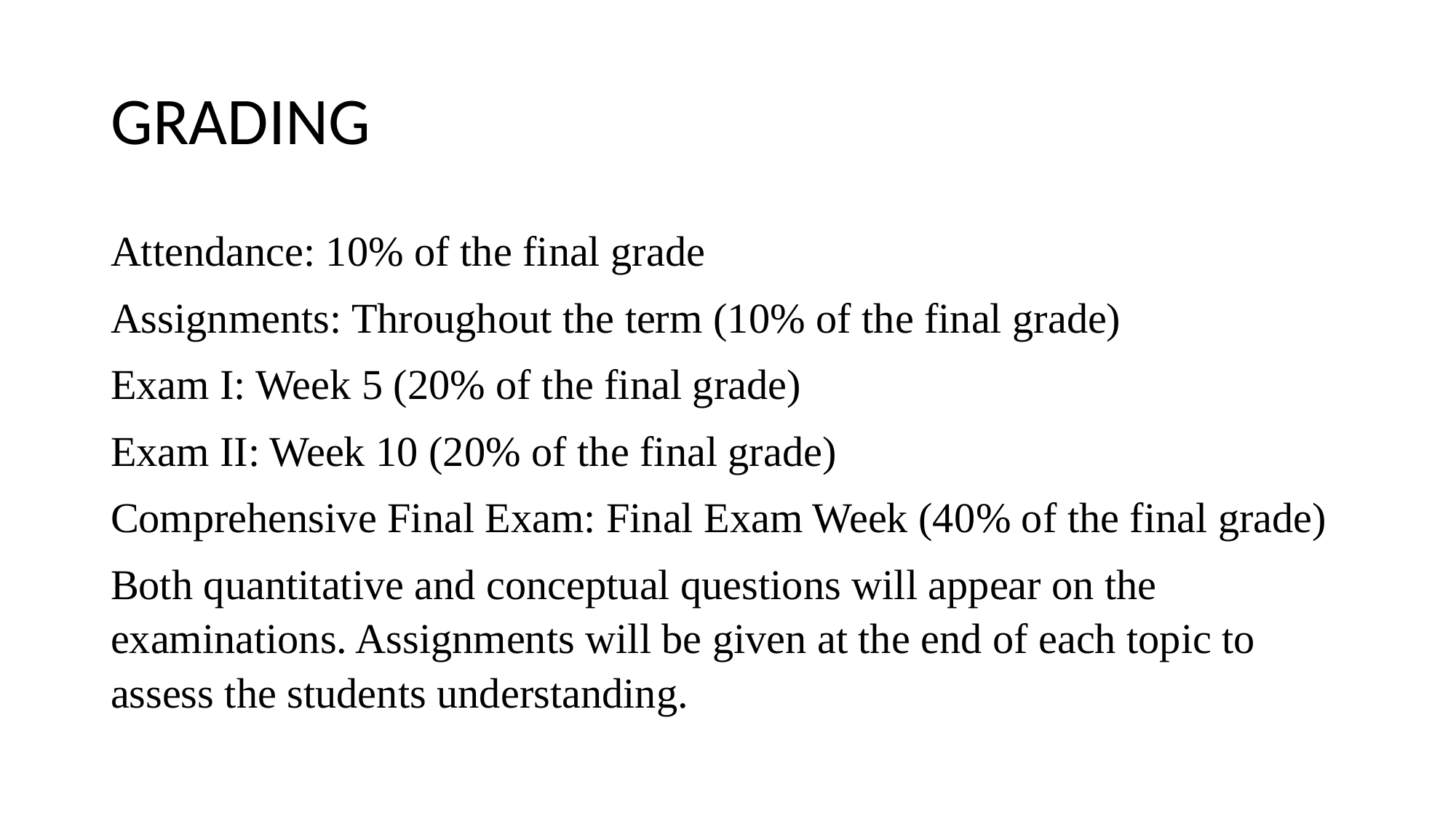

# GRADING
Attendance: 10% of the final grade
Assignments: Throughout the term (10% of the final grade)
Exam I: Week 5 (20% of the final grade)
Exam II: Week 10 (20% of the final grade)
Comprehensive Final Exam: Final Exam Week (40% of the final grade)
Both quantitative and conceptual questions will appear on the examinations. Assignments will be given at the end of each topic to assess the students understanding.